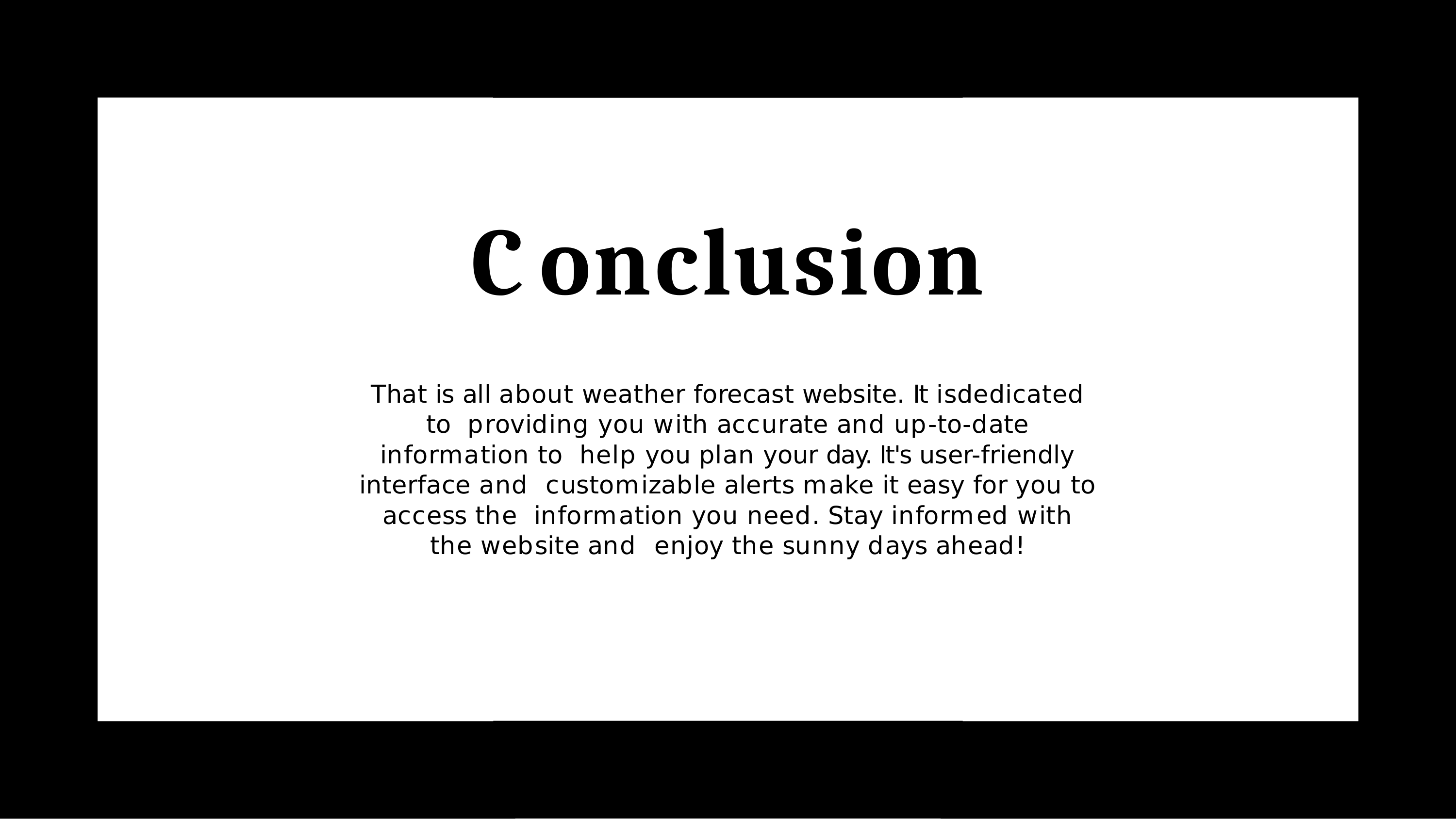

# Conclusion
That is all about weather forecast website. It isdedicated to  providing you with accurate and up-to-date information to  help you plan your day. It's user-friendly interface and  customizable alerts make it easy for you to access the  information you need. Stay informed with the website and  enjoy the sunny days ahead!